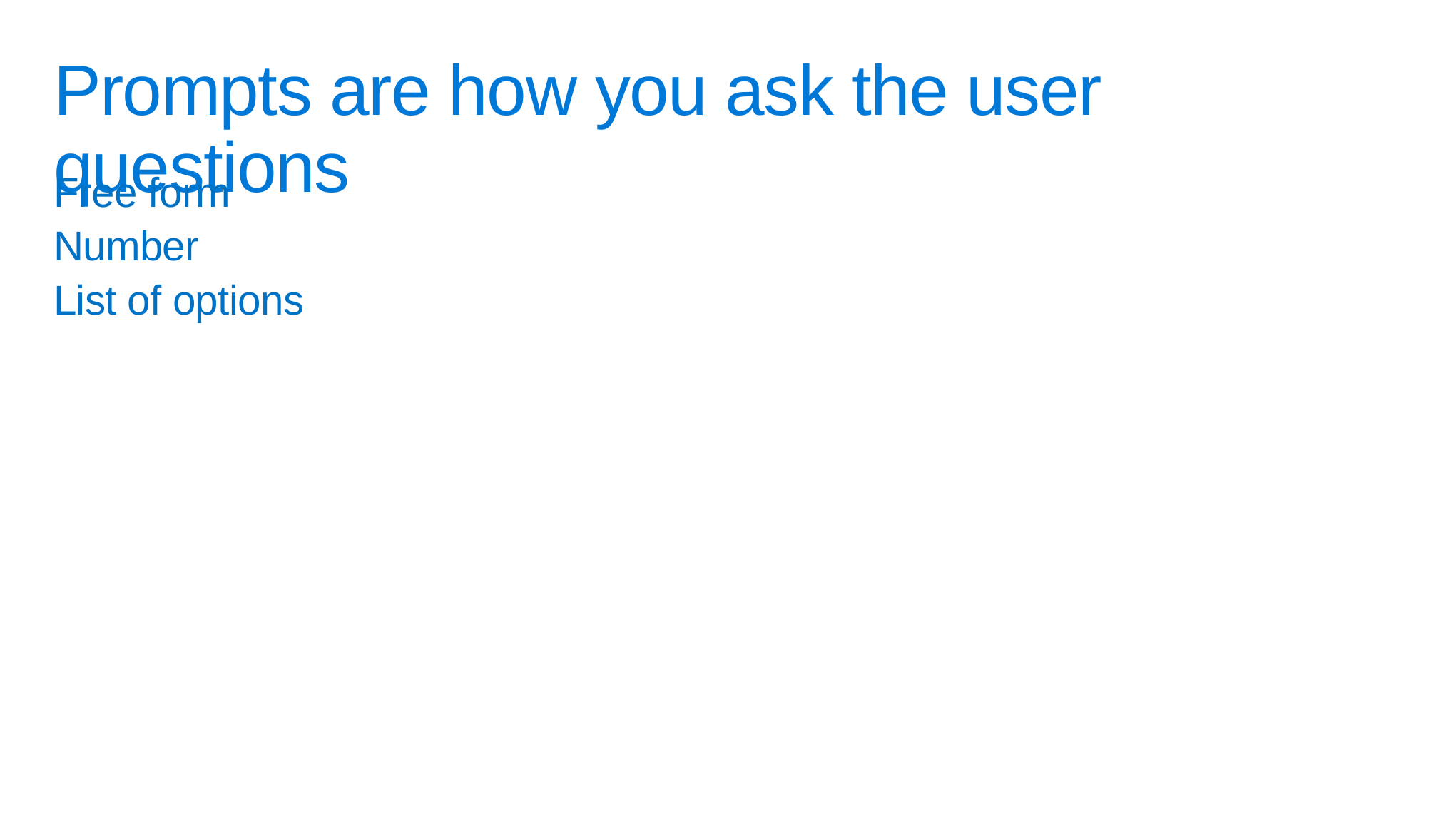

# Prompts are how you ask the user questions
Free form
Number
List of options